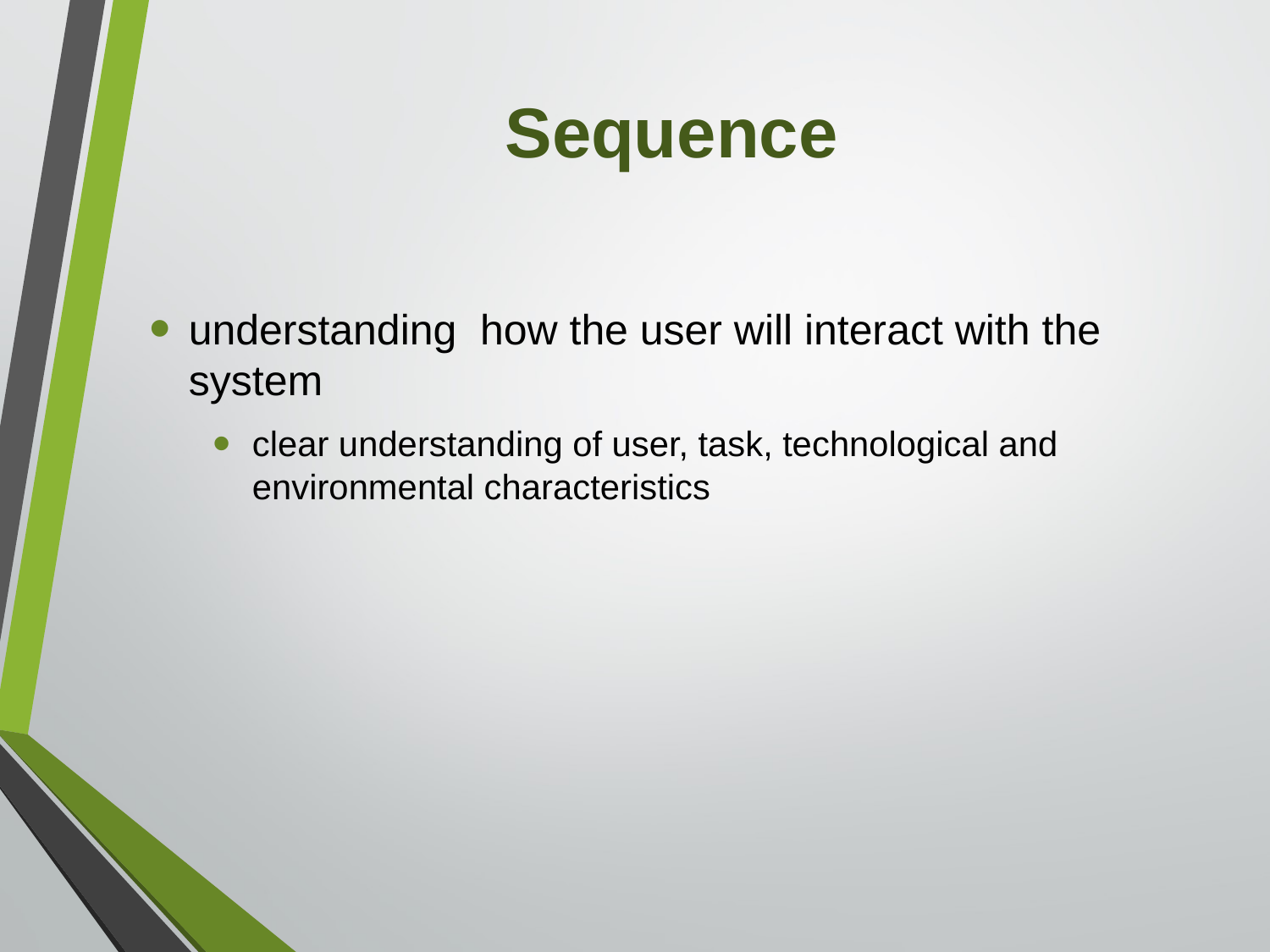

# Sequence
understanding  how the user will interact with the system
clear understanding of user, task, technological and environmental characteristics